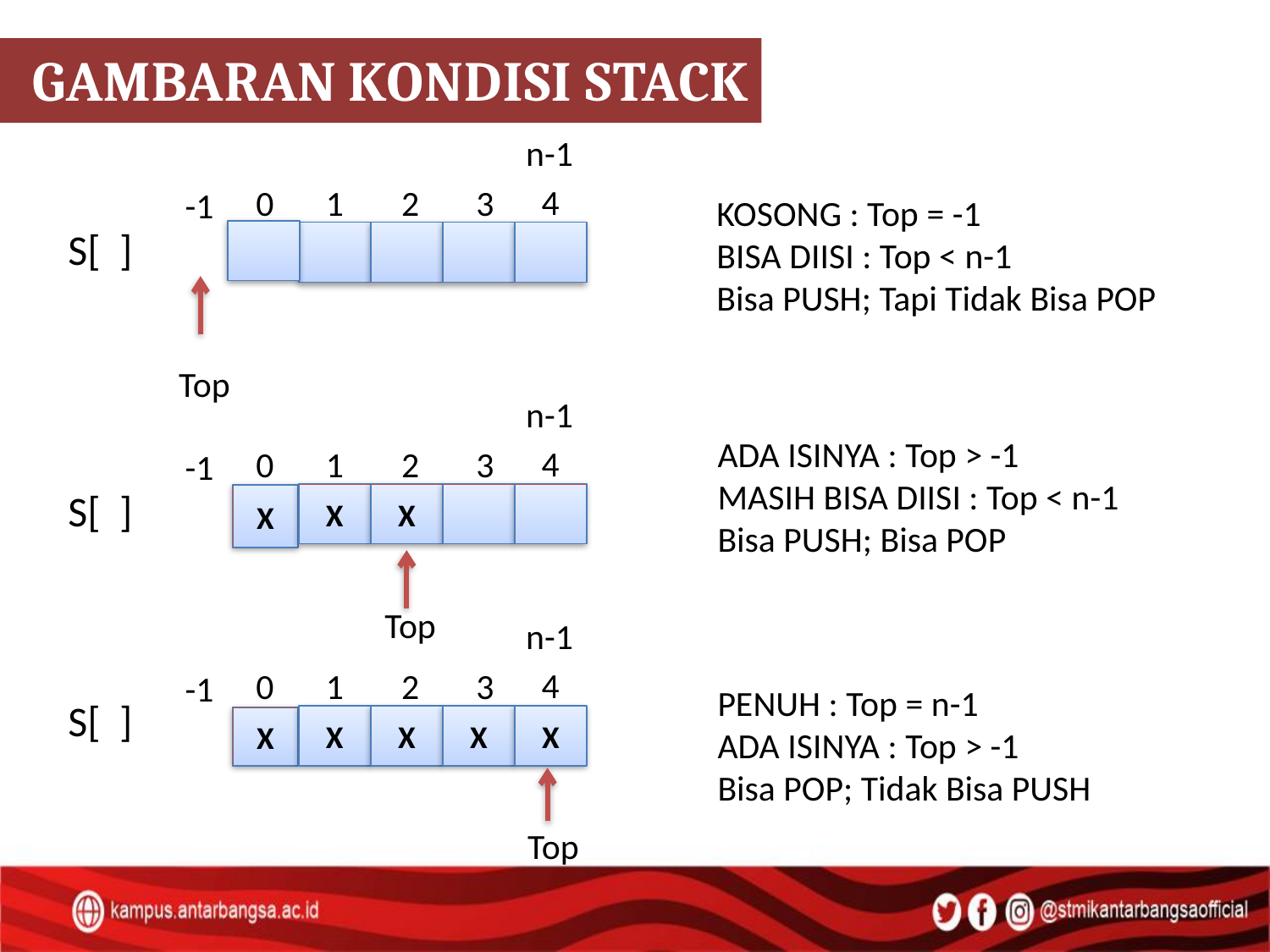

GAMBARAN KONDISI STACK
n-1
4
0
1
2
3
-1
KOSONG : Top = -1
BISA DIISI : Top < n-1
Bisa PUSH; Tapi Tidak Bisa POP
S[  ]

Top
n-1
ADA ISINYA : Top > -1
MASIH BISA DIISI : Top < n-1
Bisa PUSH; Bisa POP
4
0
1
2
3
-1
S[  ]
X
X

X
Top
n-1
4
0
1
2
3
-1
PENUH : Top = n-1
ADA ISINYA : Top > -1
Bisa POP; Tidak Bisa PUSH
S[  ]
X
X
X
X
X
Top